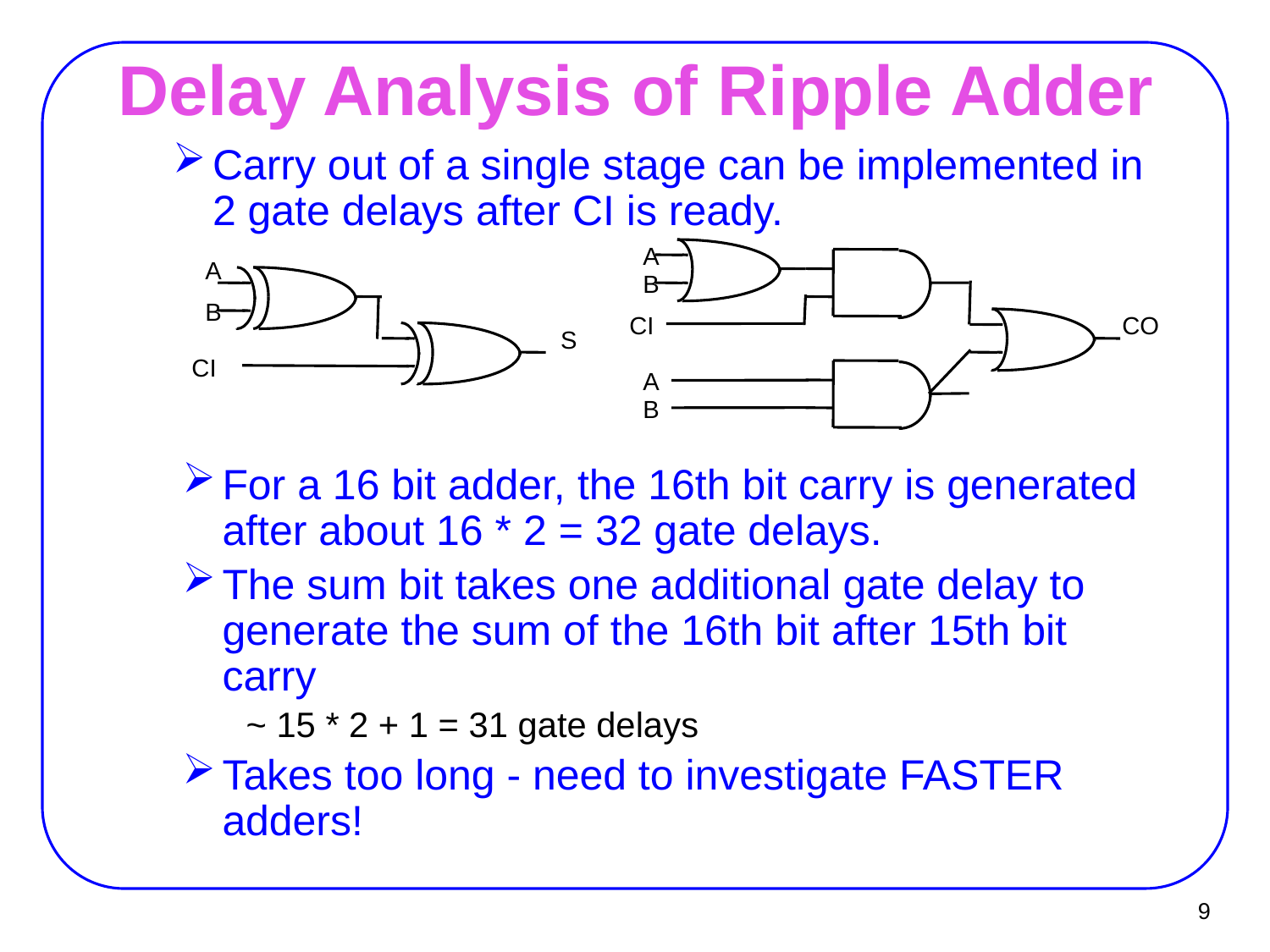

# Delay Analysis of Ripple Adder
Carry out of a single stage can be implemented in 2 gate delays after CI is ready.

A

A

B

B

CI
CO

S

CI

A

B

For a 16 bit adder, the 16th bit carry is generated after about 16 * 2 = 32 gate delays.
The sum bit takes one additional gate delay to generate the sum of the 16th bit after 15th bit carry
~ 15 * 2 + 1 = 31 gate delays
Takes too long - need to investigate FASTER adders!
9